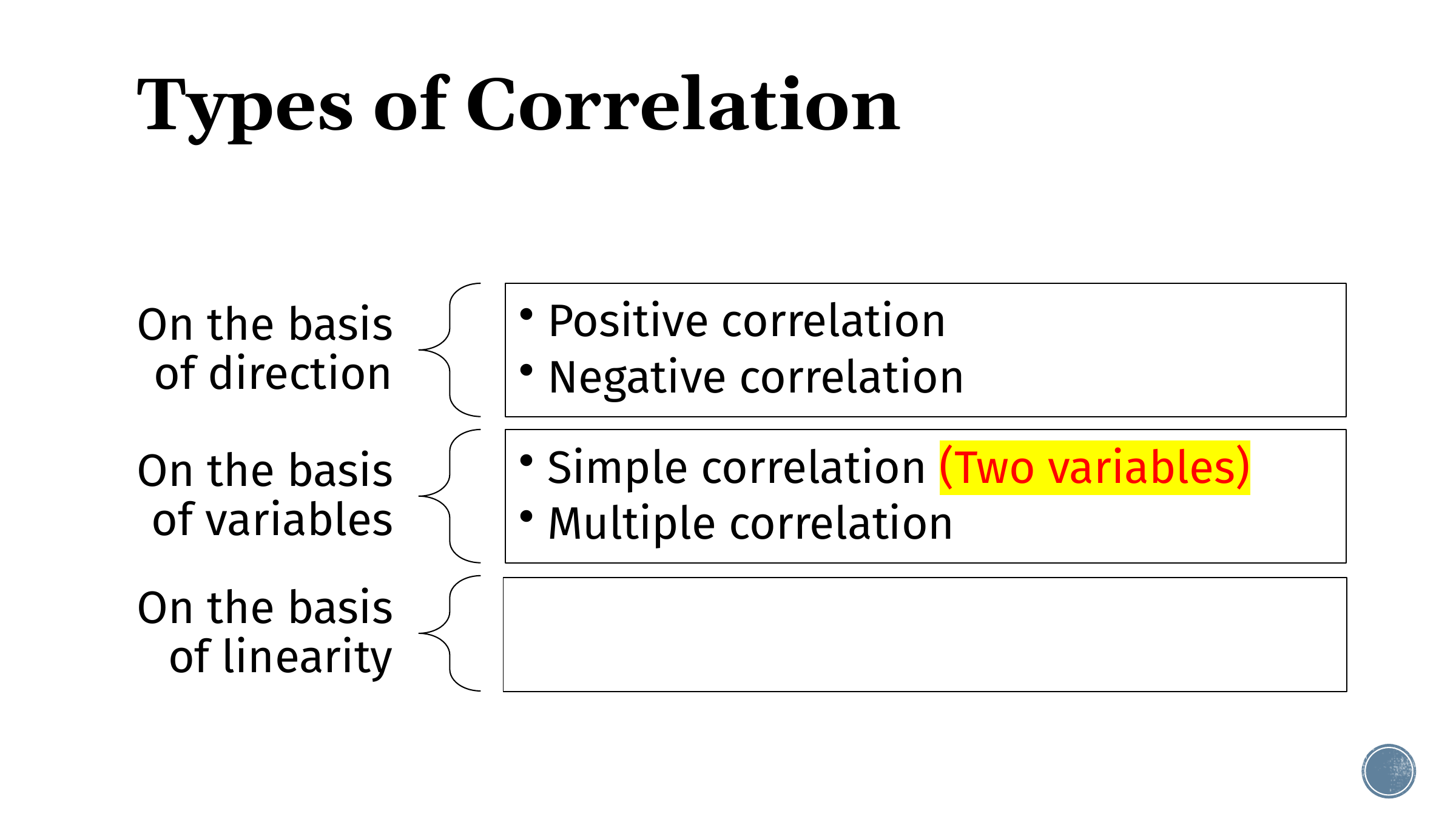

# Types of Correlation
On the basis of direction
Positive correlation
Negative correlation
On the basis of variables
Simple correlation (Two variables)
Multiple correlation
On the basis of linearity
Linear correlation
Non-Linear correlation